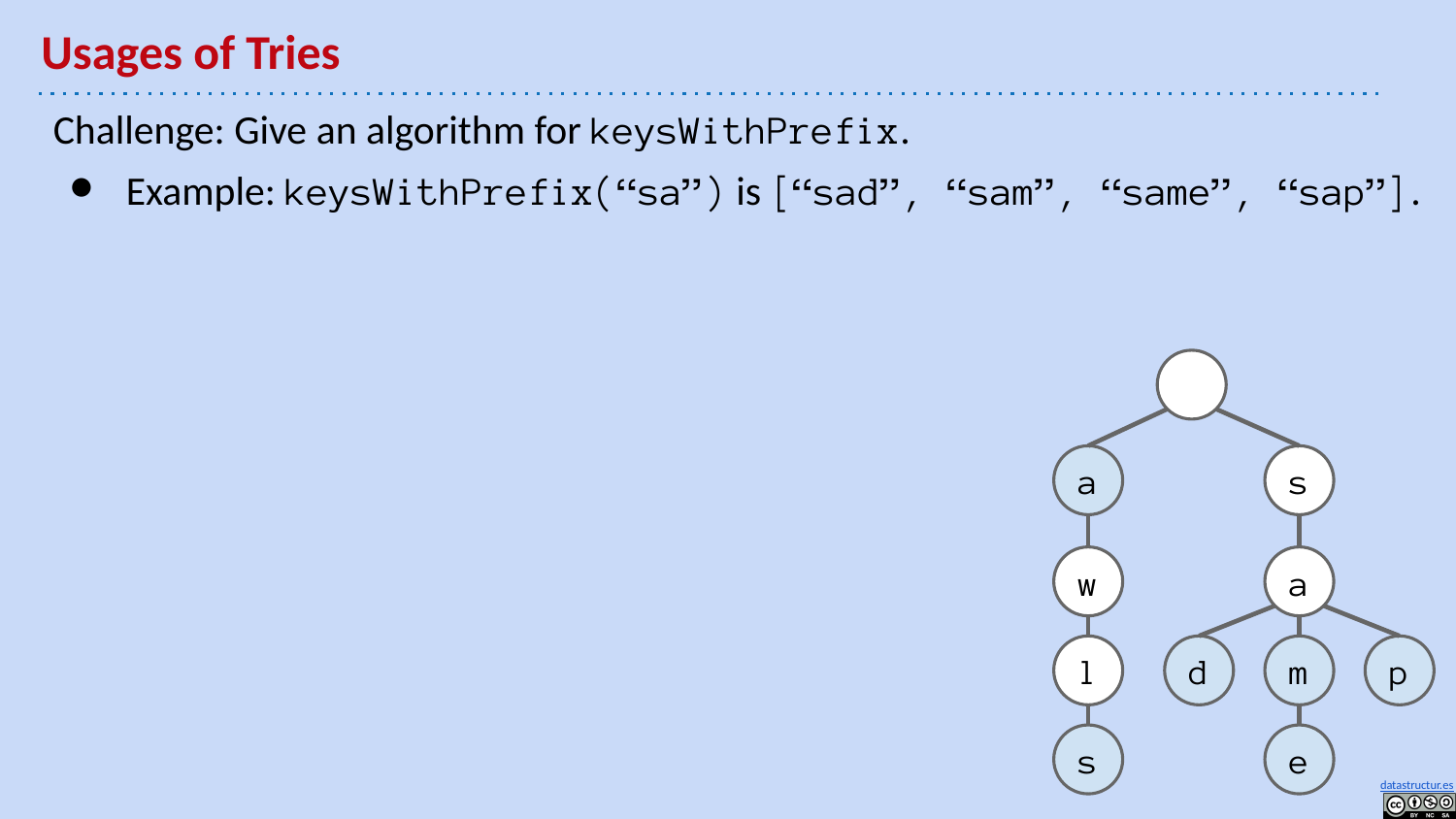

# Usages of Tries

Challenge: Give an algorithm for keysWithPrefix.
Example: keysWithPrefix(“sa”) is [“sad”, “sam”, “same”, “sap”].

s
a
a
w
d
m
p
l
e
s